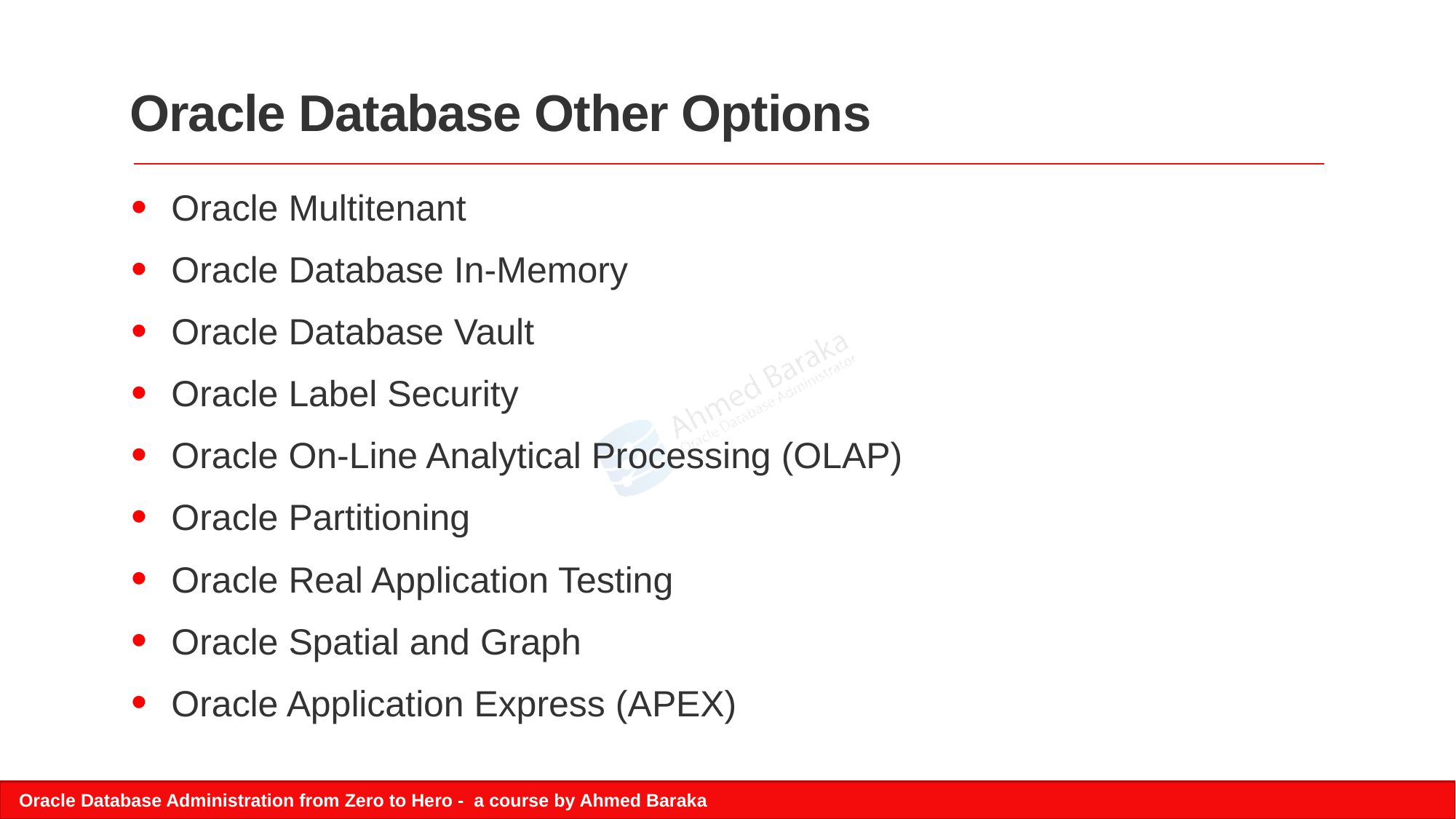

# Oracle Database Other Options
Oracle Multitenant
Oracle Database In-Memory
Oracle Database Vault
Oracle Label Security
Oracle On-Line Analytical Processing (OLAP)
Oracle Partitioning
Oracle Real Application Testing
Oracle Spatial and Graph
Oracle Application Express (APEX)